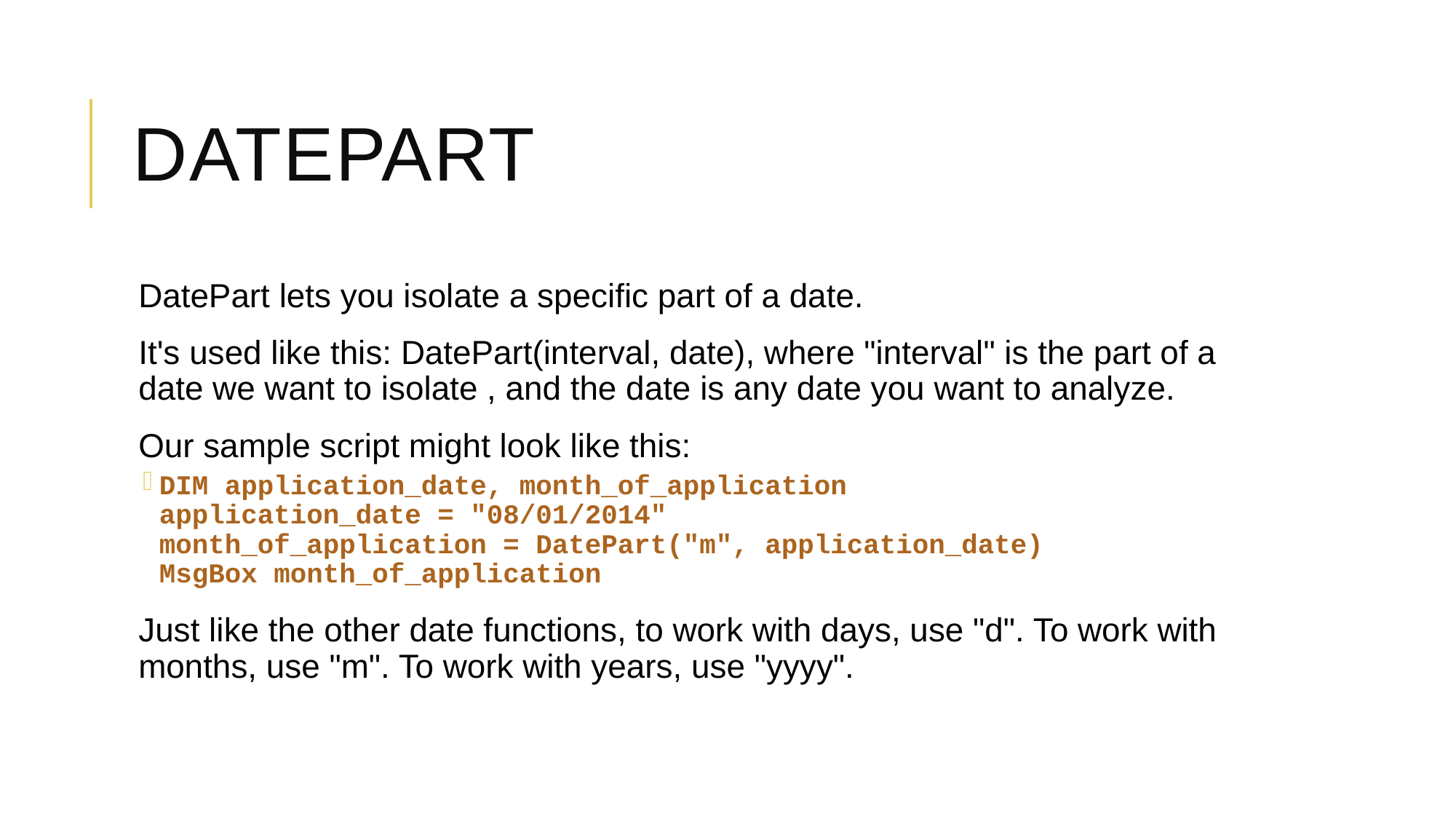

# DatePart
DatePart lets you isolate a specific part of a date.
It's used like this: DatePart(interval, date), where "interval" is the part of a date we want to isolate , and the date is any date you want to analyze.
Our sample script might look like this:
DIM application_date, month_of_application
application_date = "08/01/2014"
month_of_application = DatePart("m", application_date)
MsgBox month_of_application
Just like the other date functions, to work with days, use "d". To work with months, use "m". To work with years, use "yyyy".